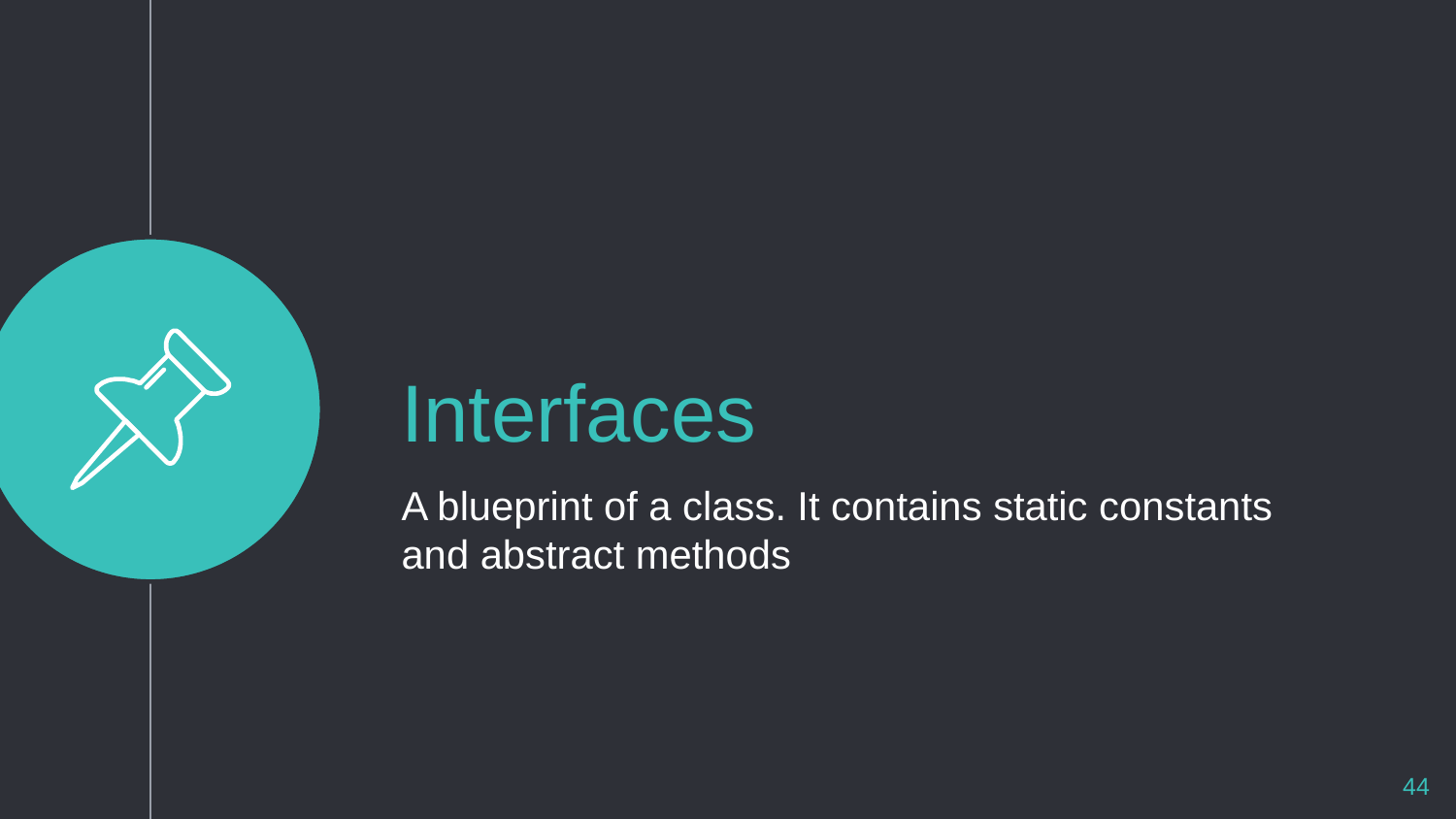

Interfaces

A blueprint of a class. It contains static constants and abstract methods
44